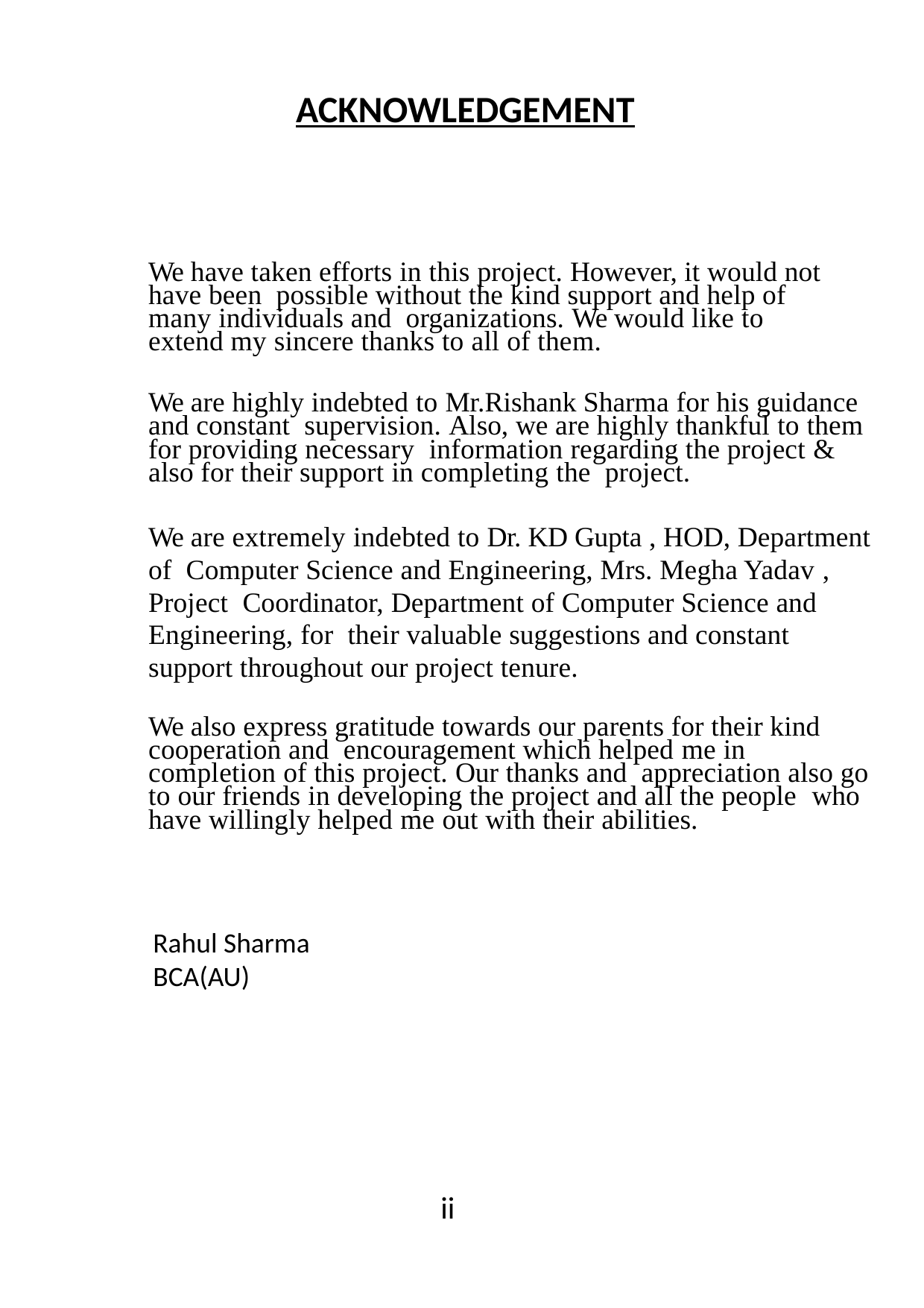

ACKNOWLEDGEMENT
We have taken efforts in this project. However, it would not have been  possible without the kind support and help of many individuals and  organizations. We would like to extend my sincere thanks to all of them.

We are highly indebted to Mr.Rishank Sharma for his guidance and constant  supervision. Also, we are highly thankful to them for providing necessary  information regarding the project & also for their support in completing the  project.

We are extremely indebted to Dr. KD Gupta , HOD, Department of  Computer Science and Engineering, Mrs. Megha Yadav , Project  Coordinator, Department of Computer Science and Engineering, for  their valuable suggestions and constant support throughout our project tenure.

We also express gratitude towards our parents for their kind cooperation and  encouragement which helped me in completion of this project. Our thanks and  appreciation also go to our friends in developing the project and all the people  who have willingly helped me out with their abilities.
Rahul Sharma
BCA(AU)
      ii